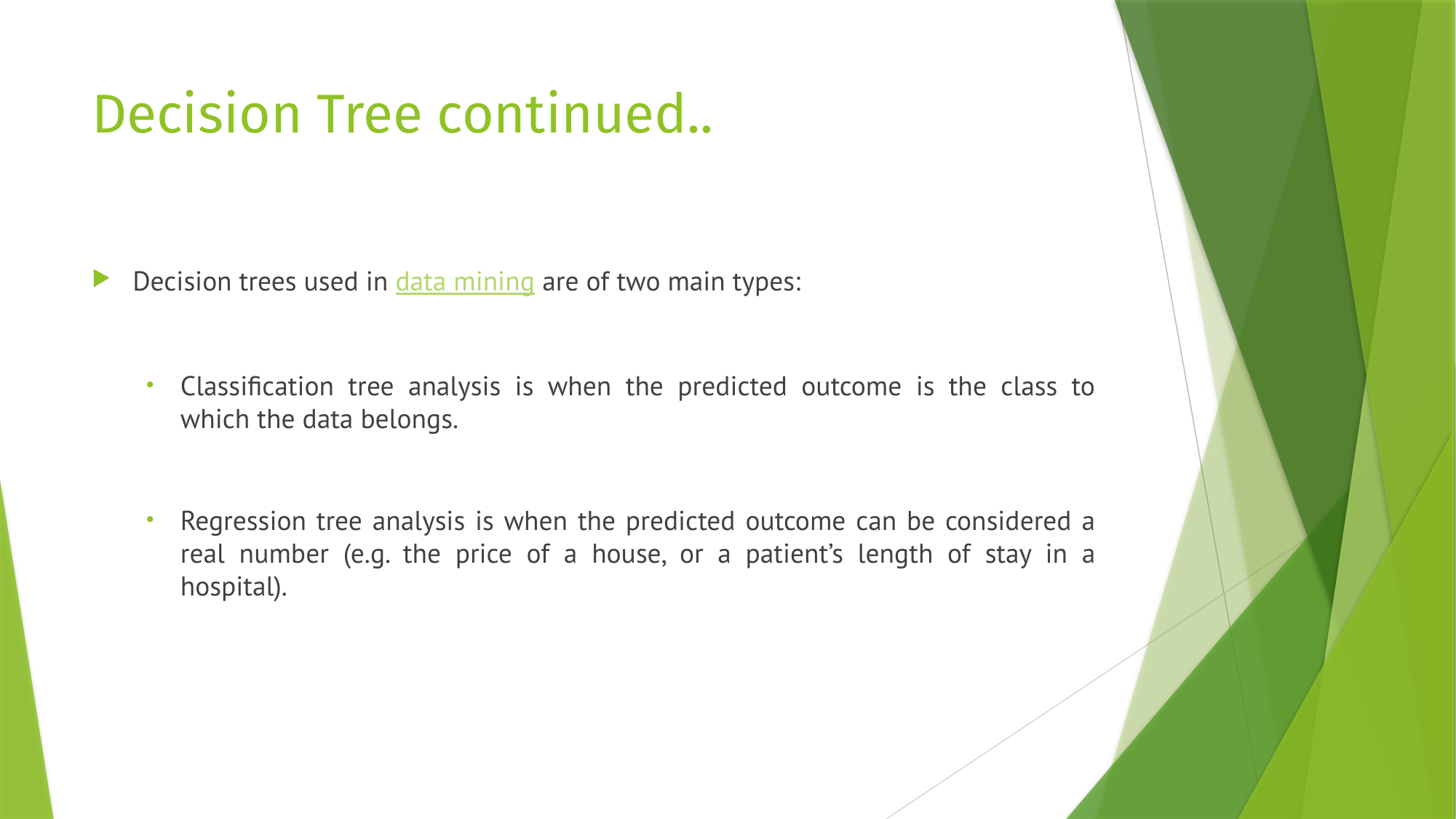

# Decision Tree continued..
Decision trees used in data mining are of two main types:

Classification tree analysis is when the predicted outcome is the class to which the data belongs.

Regression tree analysis is when the predicted outcome can be considered a real number (e.g. the price of a house, or a patient’s length of stay in a hospital).